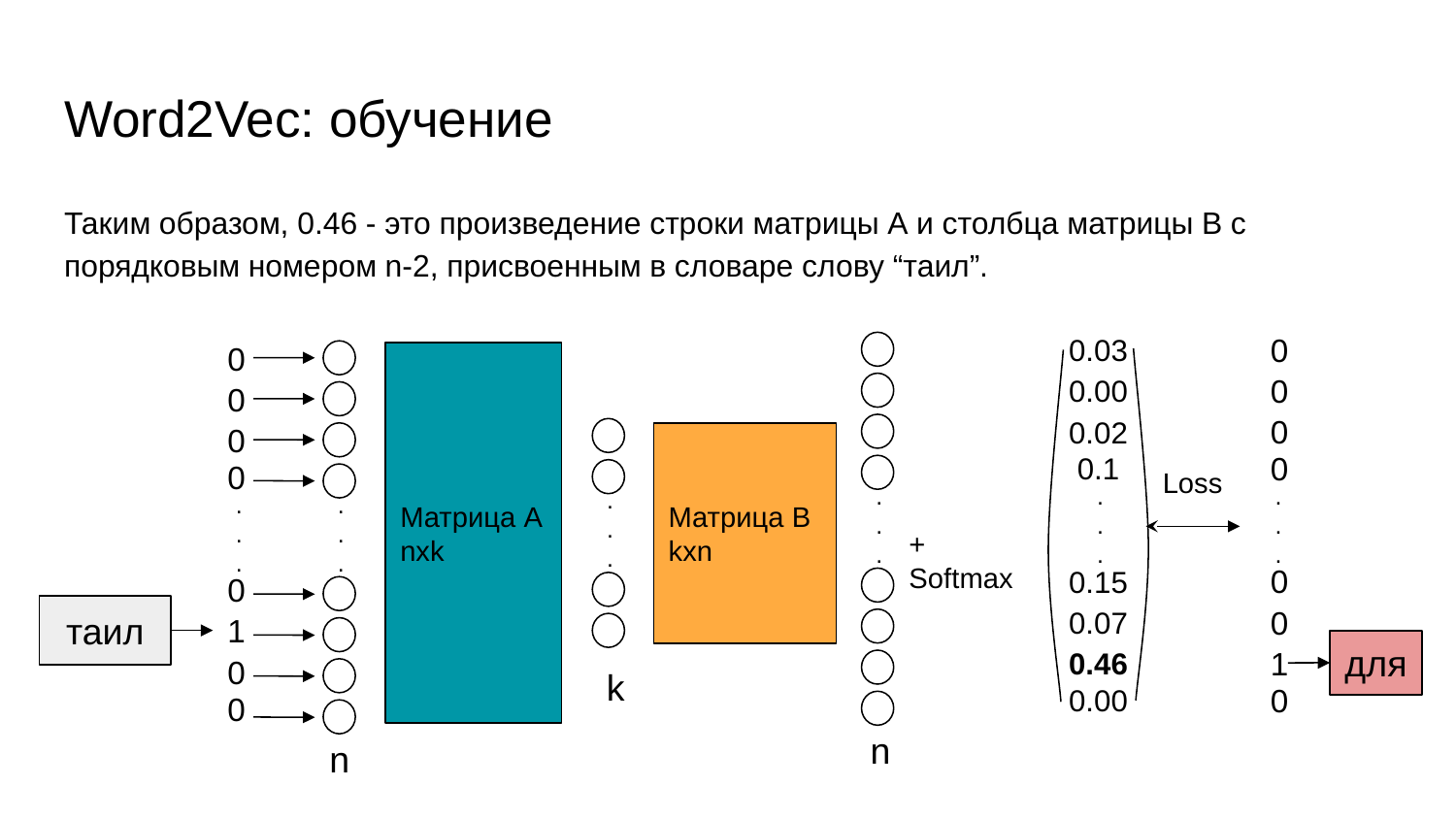

# Word2Vec: обучение
Таким образом, 0.46 - это произведение строки матрицы А и столбца матрицы В с порядковым номером n-2, присвоенным в словаре слову “таил”.
0

0.03
0

Матрица А
nxk

0

0.00

0
0

0.02

0
Матрица B
kxn
Loss
0
0.1

0

.
.
.
.
.
.
.
.
.
.
.
.
.
.
.
.
.
.
+ Softmax
0
0.15

0

таил
0
0.07

1

для
1
0.46

0

k
0
0.00
0

n
n